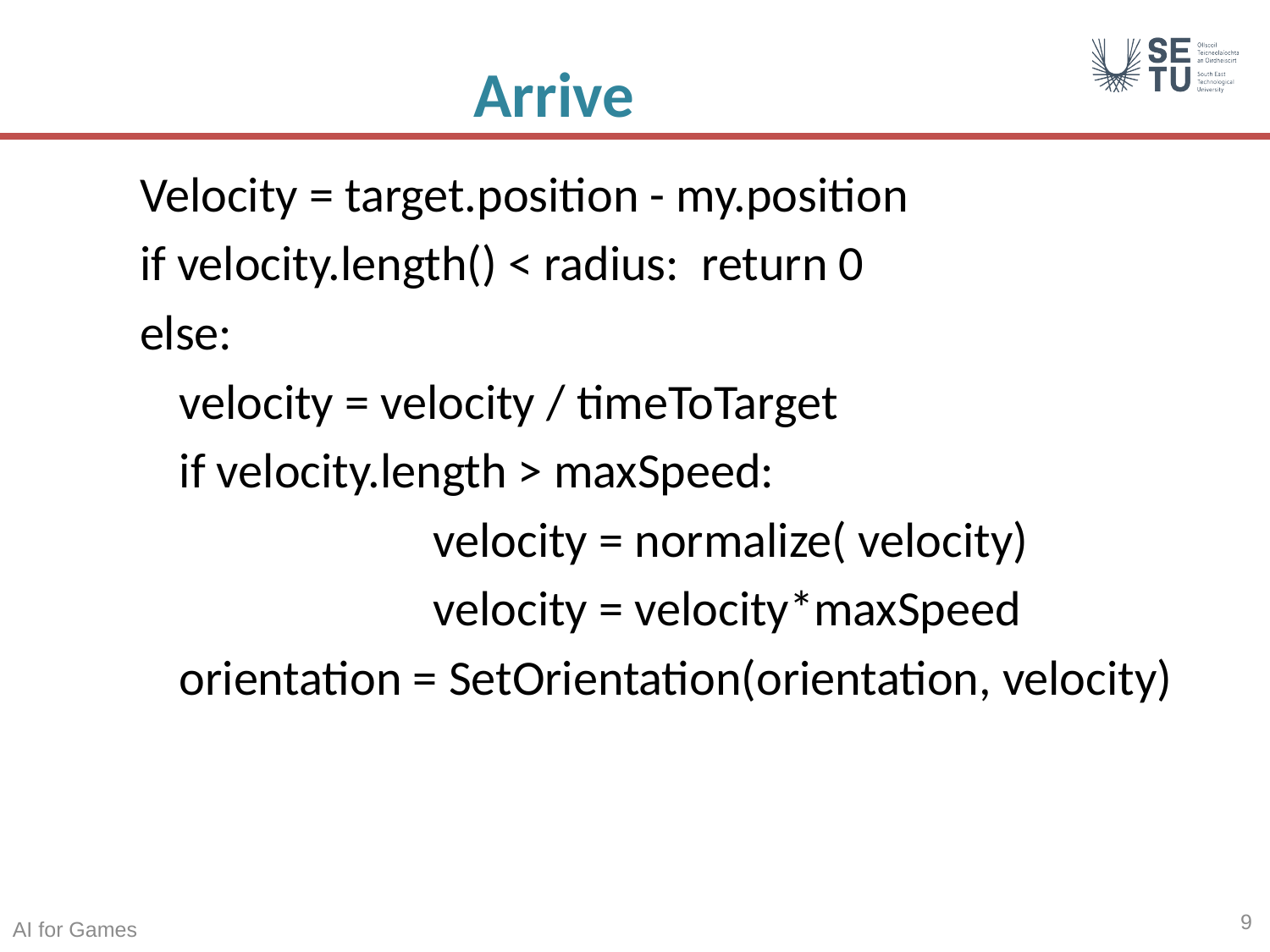

# Arrive
Velocity = target.position - my.position
if velocity.length() < radius:  return 0
else:
	velocity = velocity / timeToTarget
	if velocity.length > maxSpeed:
			velocity = normalize( velocity)
			velocity = velocity*maxSpeed
	orientation = SetOrientation(orientation, velocity)
9